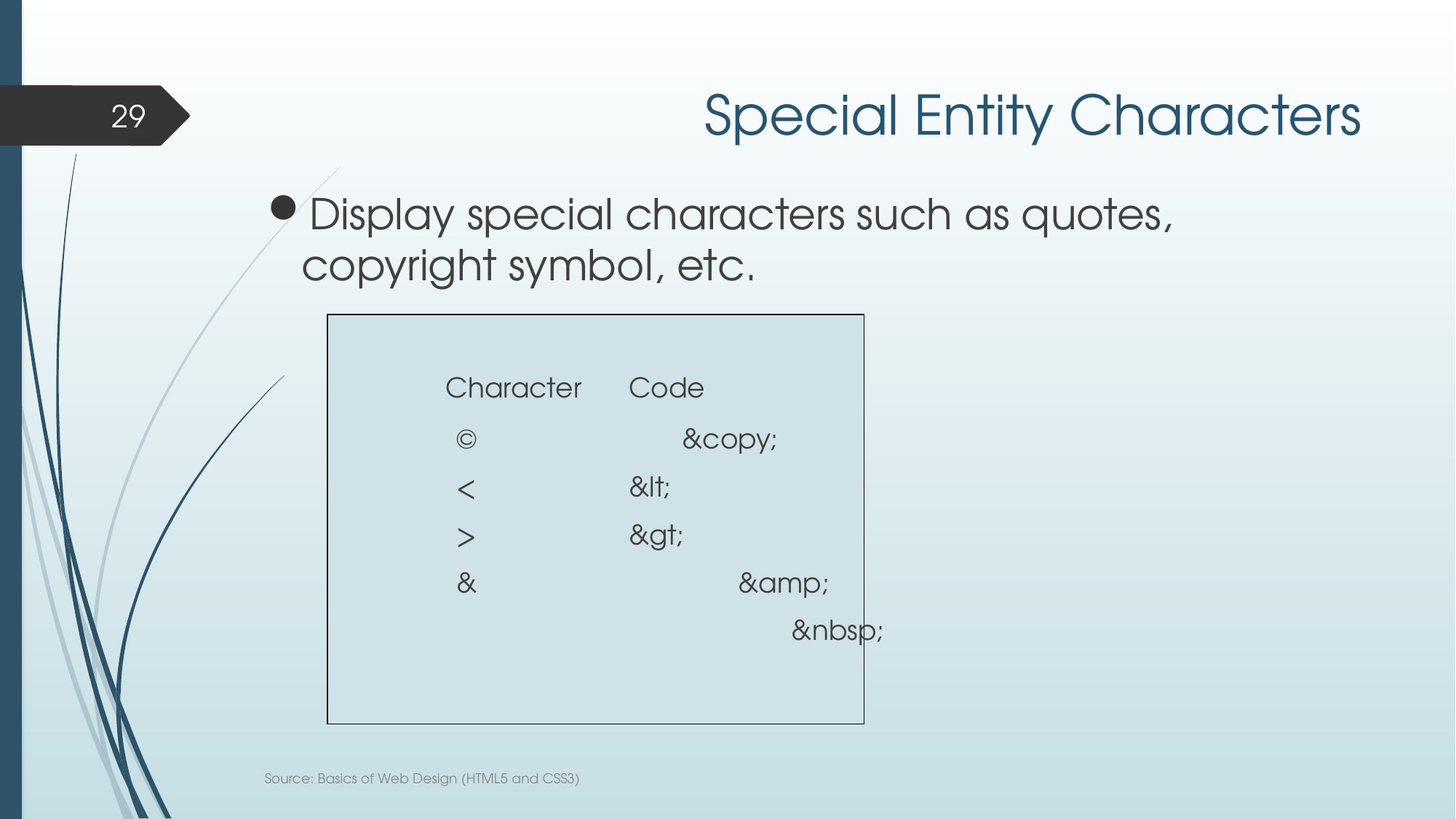

# Special Entity Characters
29
Display special characters such as quotes, copyright symbol, etc.
		   Character     	Code
		      © 		       &copy;
		      <                	&lt;
		      >                	&gt;
		      &	       		&amp;
			       		       &nbsp;

Source: Basics of Web Design (HTML5 and CSS3)